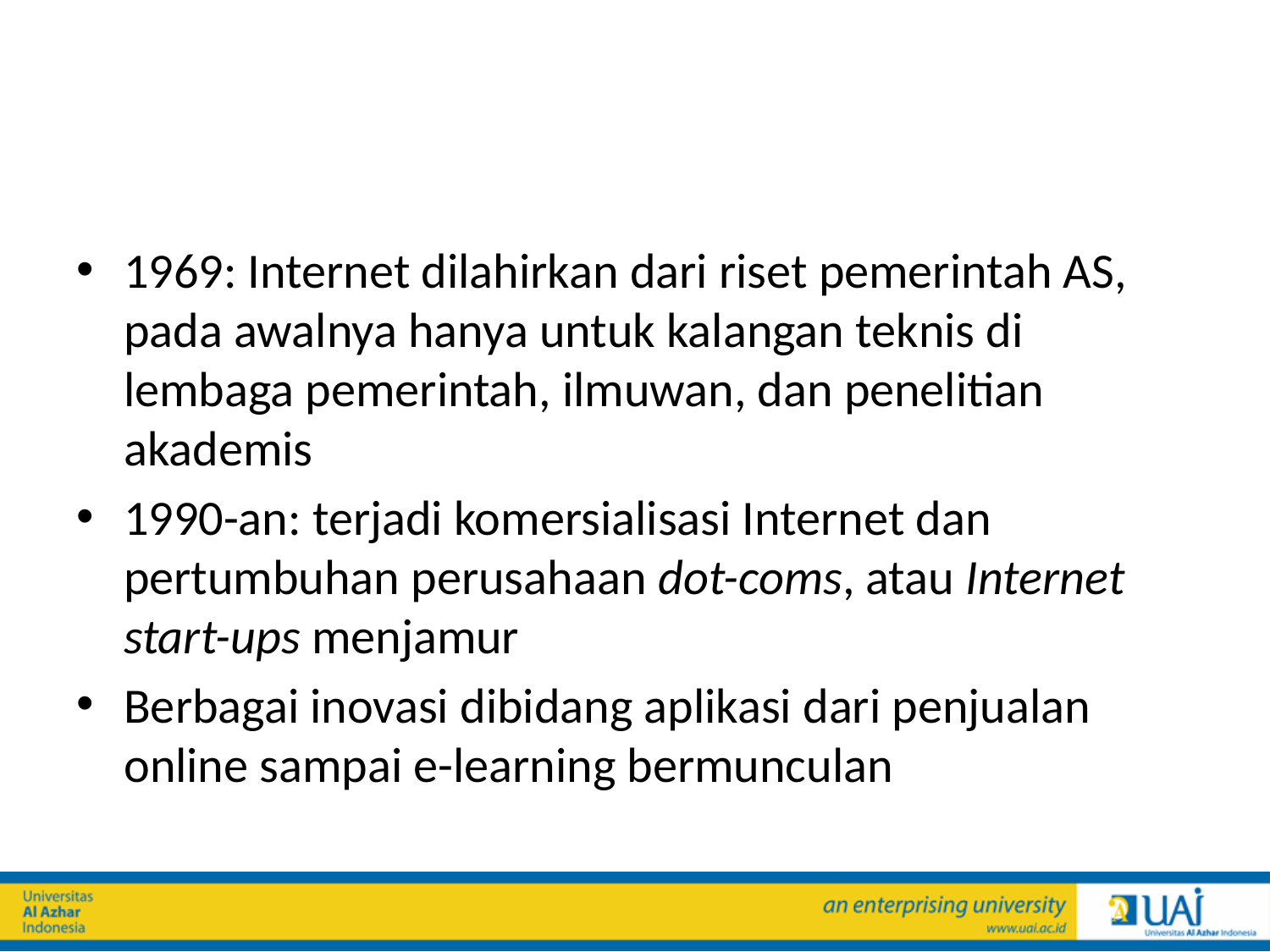

#
1969: Internet dilahirkan dari riset pemerintah AS, pada awalnya hanya untuk kalangan teknis di lembaga pemerintah, ilmuwan, dan penelitian akademis
1990-an: terjadi komersialisasi Internet dan pertumbuhan perusahaan dot-coms, atau Internet start-ups menjamur
Berbagai inovasi dibidang aplikasi dari penjualan online sampai e-learning bermunculan